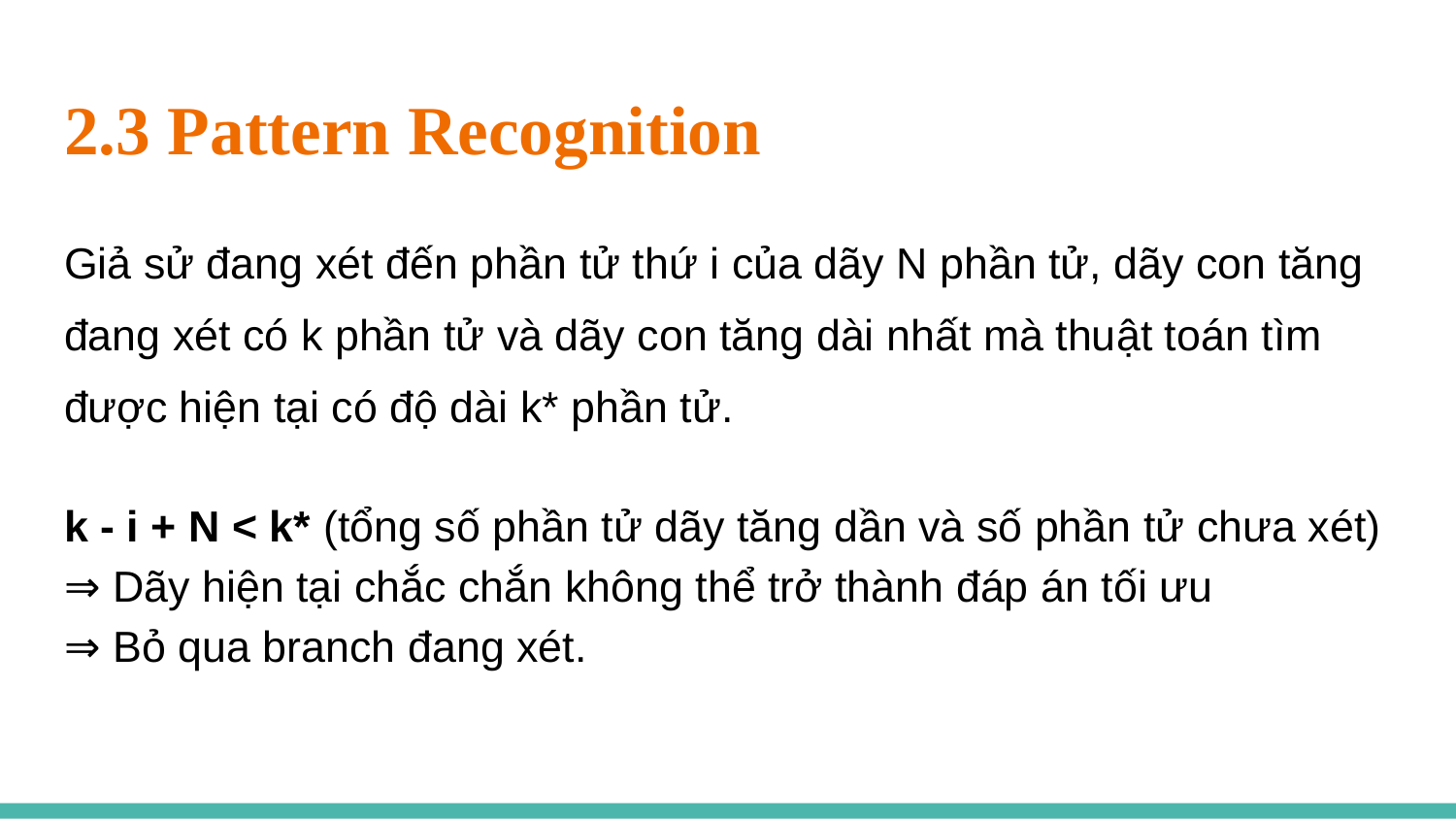

# 2.3 Pattern Recognition

Giả sử đang xét đến phần tử thứ i của dãy N phần tử, dãy con tăng đang xét có k phần tử và dãy con tăng dài nhất mà thuật toán tìm được hiện tại có độ dài k* phần tử.

k - i + N < k* (tổng số phần tử dãy tăng dần và số phần tử chưa xét)
⇒ Dãy hiện tại chắc chắn không thể trở thành đáp án tối ưu
⇒ Bỏ qua branch đang xét.